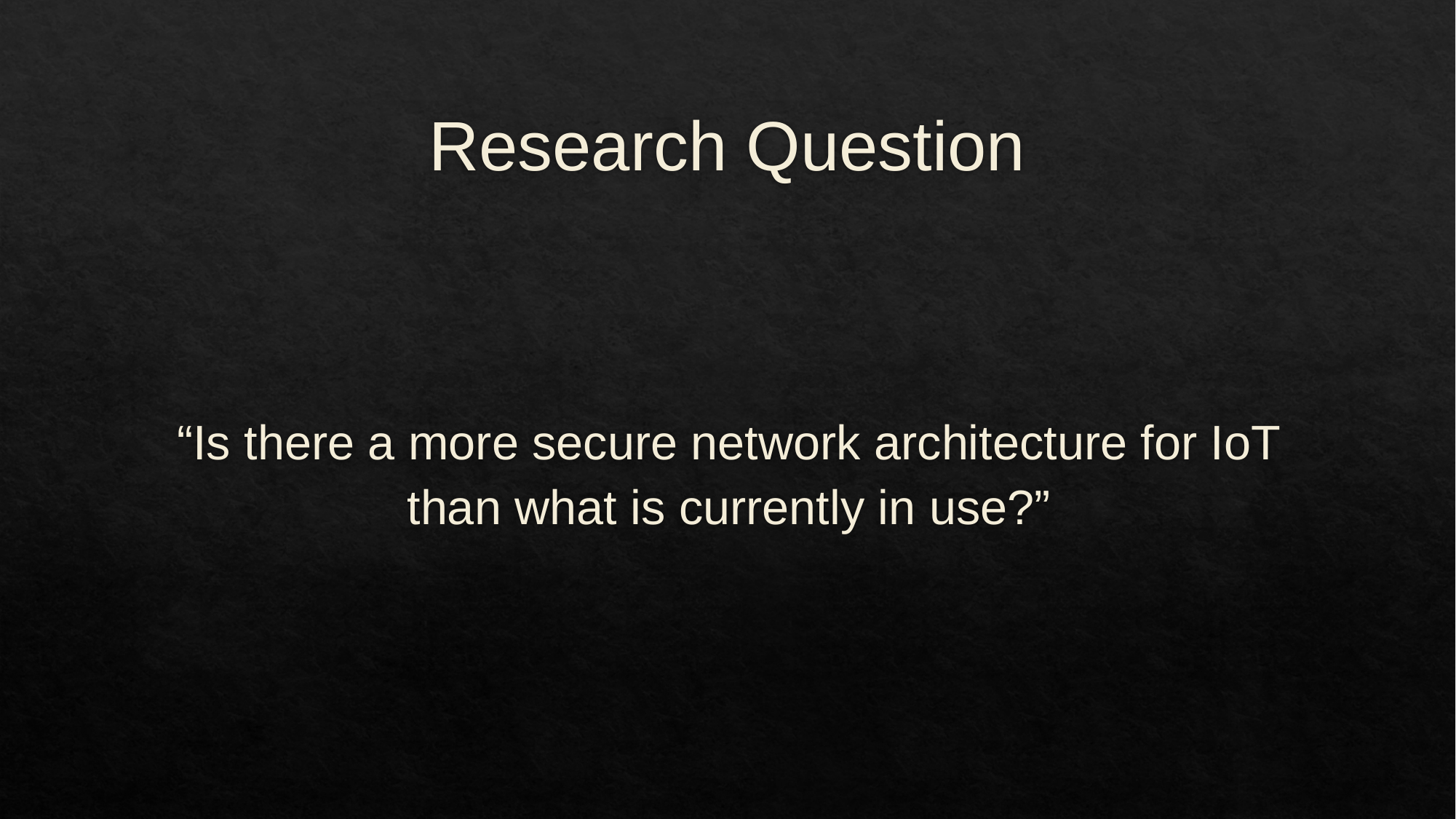

# Research Question
“Is there a more secure network architecture for IoT than what is currently in use?”